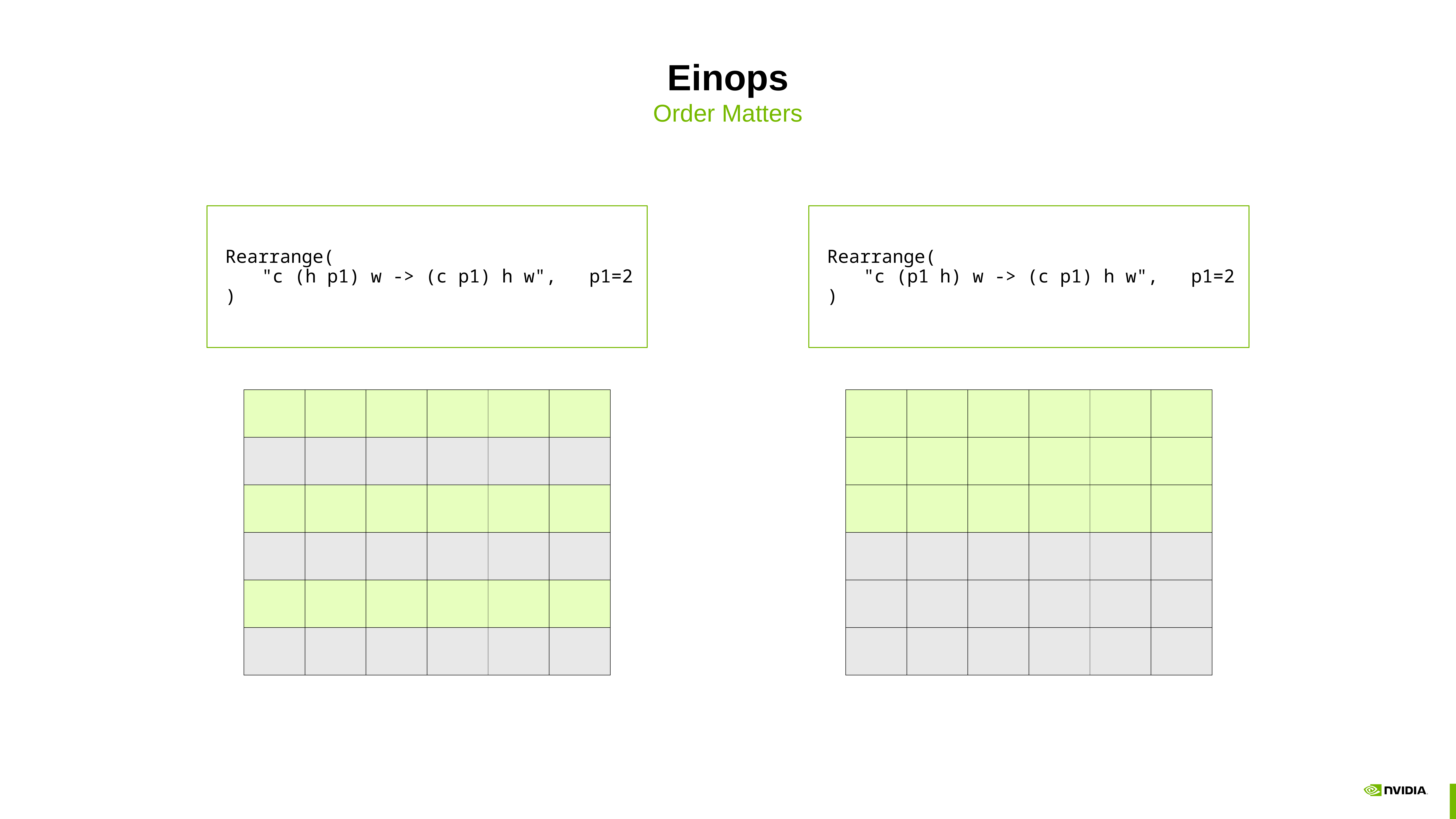

# Einops
Order Matters
Rearrange(
	"c (h p1) w -> (c p1) h w", 	p1=2
)
Rearrange(
	"c (p1 h) w -> (c p1) h w", 	p1=2
)
|  |  |  |  |  |  |
| --- | --- | --- | --- | --- | --- |
|  |  |  |  |  |  |
|  |  |  |  |  |  |
|  |  |  |  |  |  |
|  |  |  |  |  |  |
|  |  |  |  |  |  |
|  |  |  |  |  |  |
| --- | --- | --- | --- | --- | --- |
|  |  |  |  |  |  |
|  |  |  |  |  |  |
|  |  |  |  |  |  |
|  |  |  |  |  |  |
|  |  |  |  |  |  |